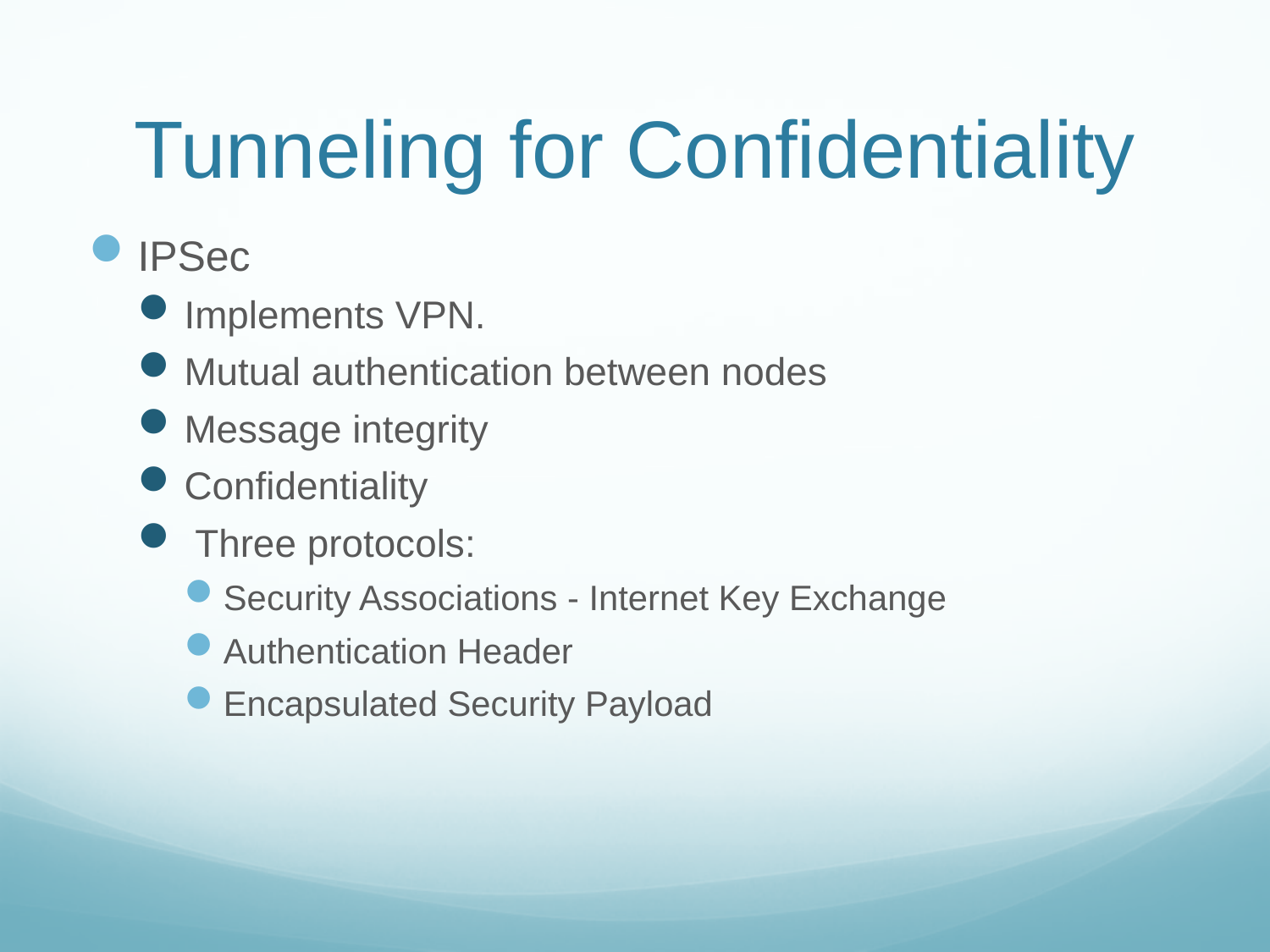

# Tunneling for Confidentiality
IPSec
Implements VPN.
Mutual authentication between nodes
Message integrity
Confidentiality
 Three protocols:
Security Associations - Internet Key Exchange
Authentication Header
Encapsulated Security Payload